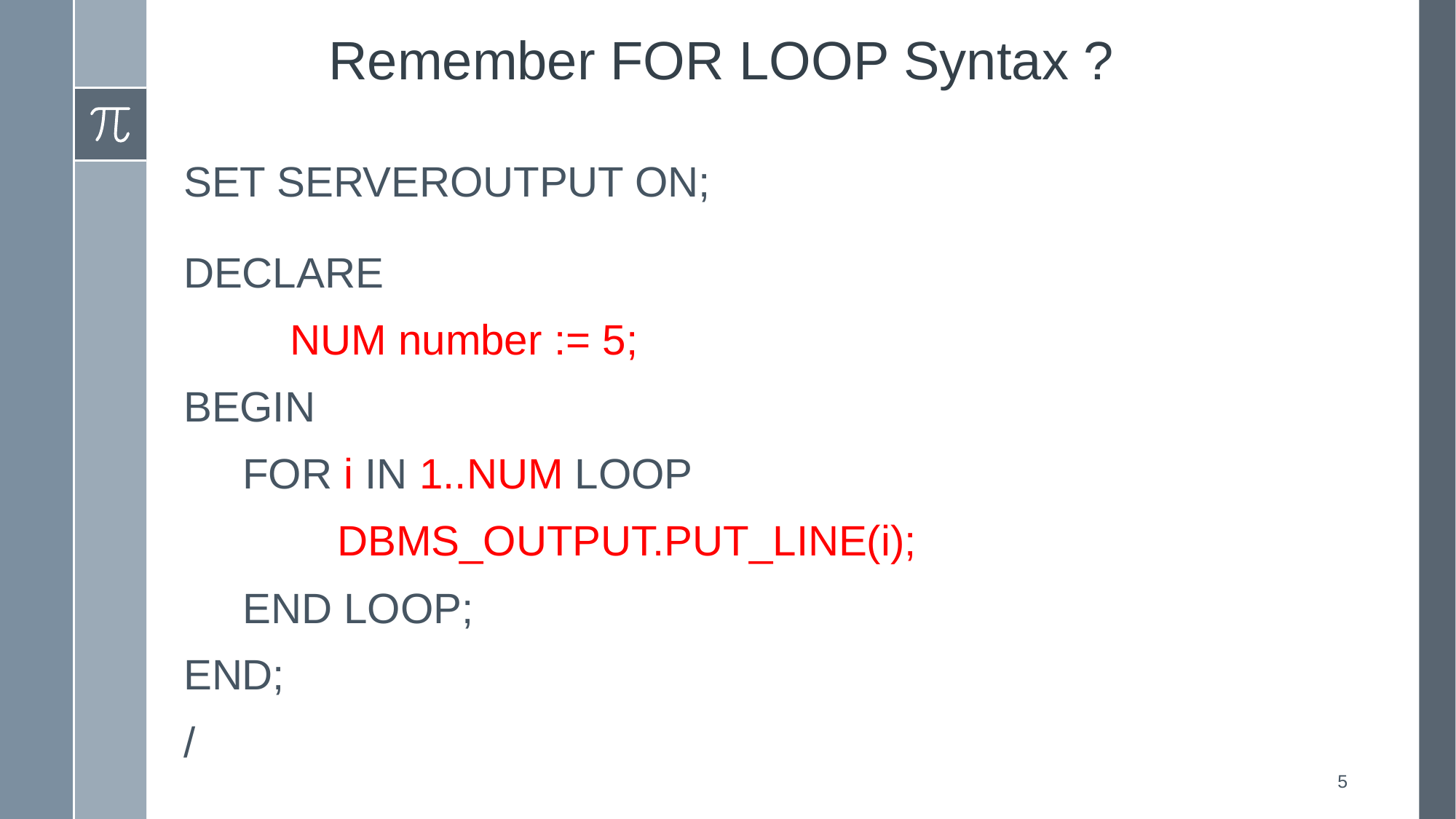

# Remember FOR LOOP Syntax ?
SET SERVEROUTPUT ON;
DECLARE
         NUM number := 5;
BEGIN
     FOR i IN 1..NUM LOOP
             DBMS_OUTPUT.PUT_LINE(i);
     END LOOP;
END;
/
5